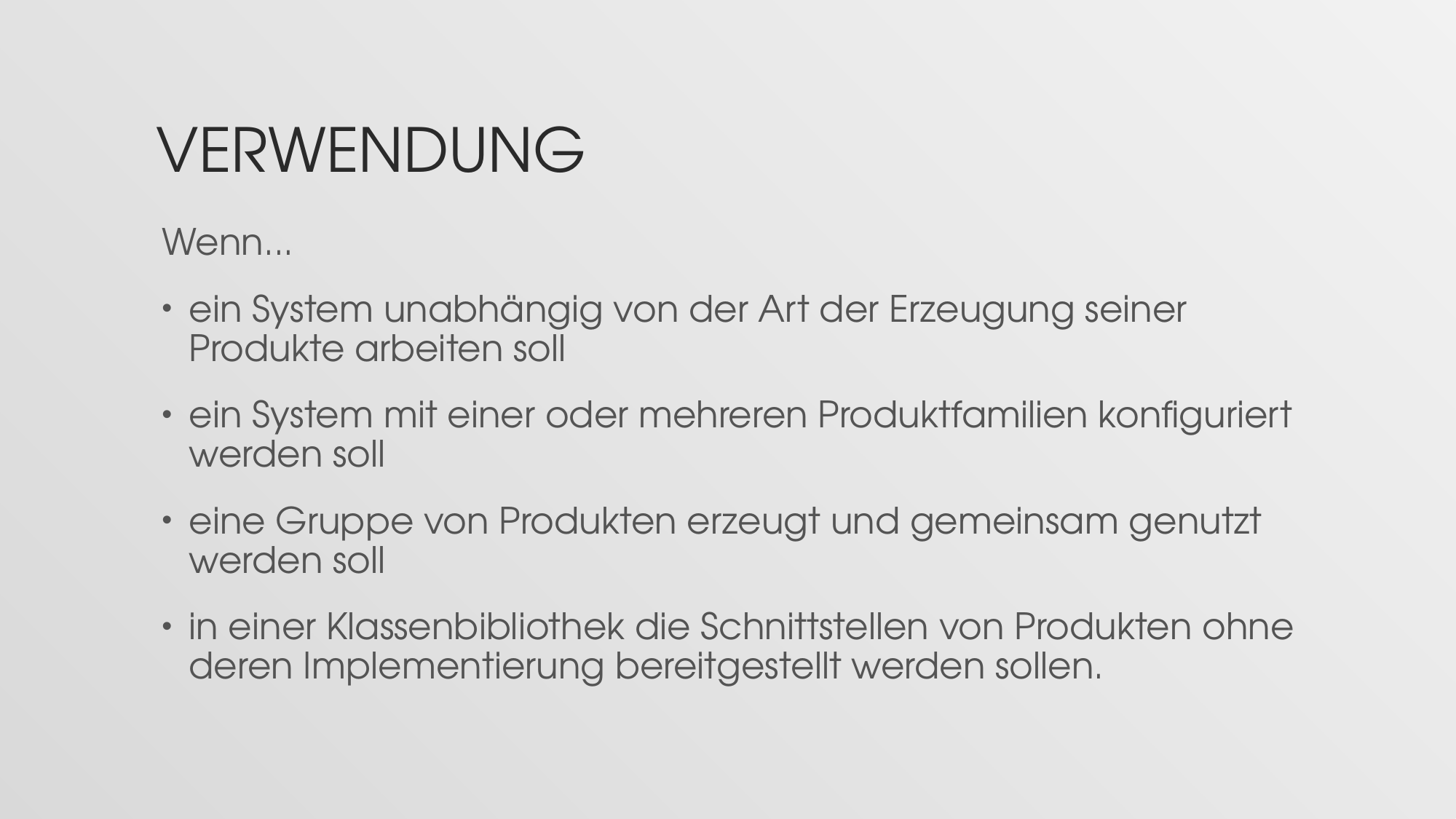

# Verwendung
Wenn...
ein System unabhängig von der Art der Erzeugung seiner Produkte arbeiten soll
ein System mit einer oder mehreren Produktfamilien konfiguriert werden soll
eine Gruppe von Produkten erzeugt und gemeinsam genutzt werden soll
in einer Klassenbibliothek die Schnittstellen von Produkten ohne deren Implementierung bereitgestellt werden sollen.